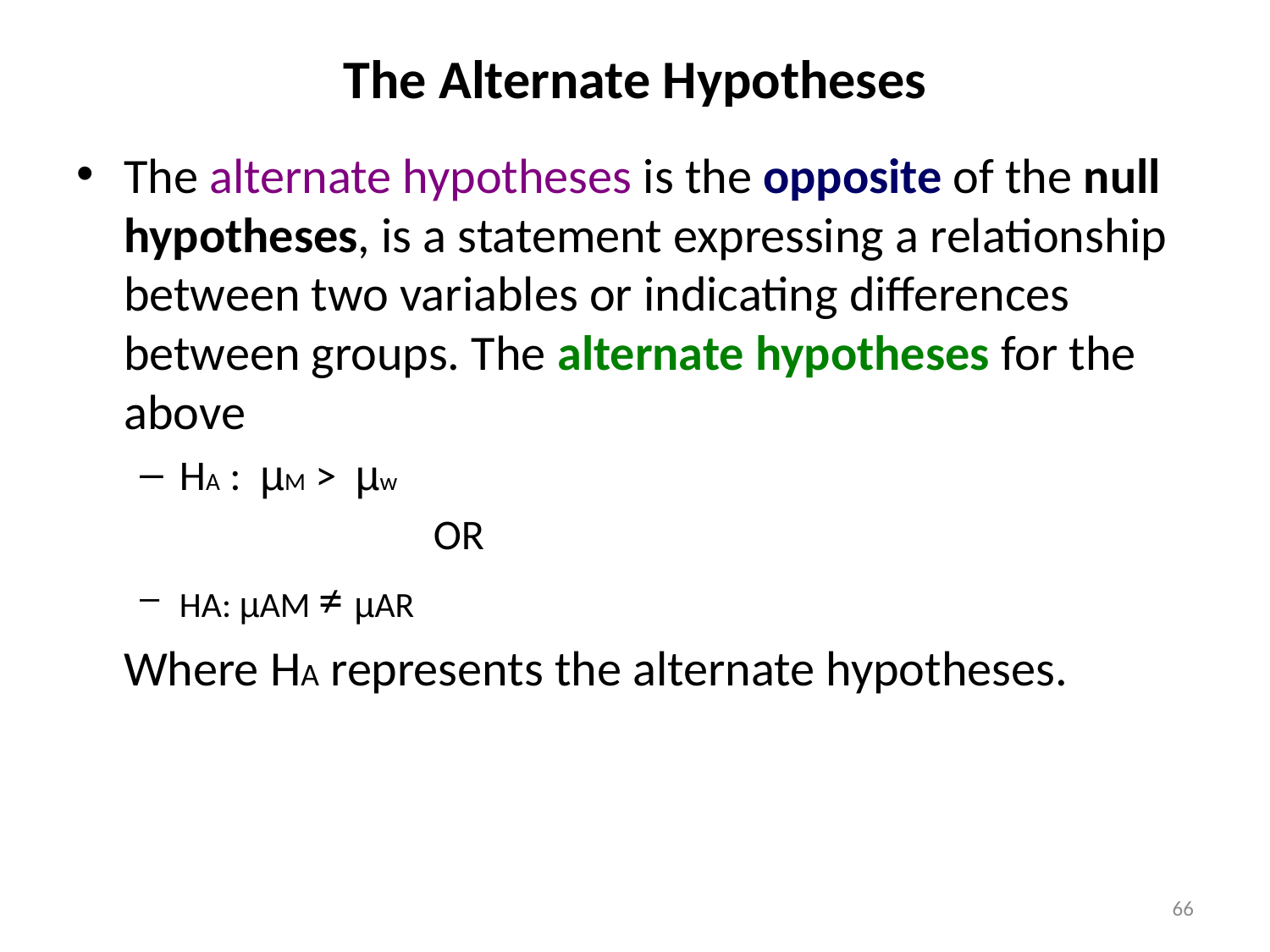

# The Alternate Hypotheses
The alternate hypotheses is the opposite of the null hypotheses, is a statement expressing a relationship between two variables or indicating differences between groups. The alternate hypotheses for the above
HA :  µM >  µw
			OR
HA: µAM ≠ µAR
   	Where HA represents the alternate hypotheses.

66